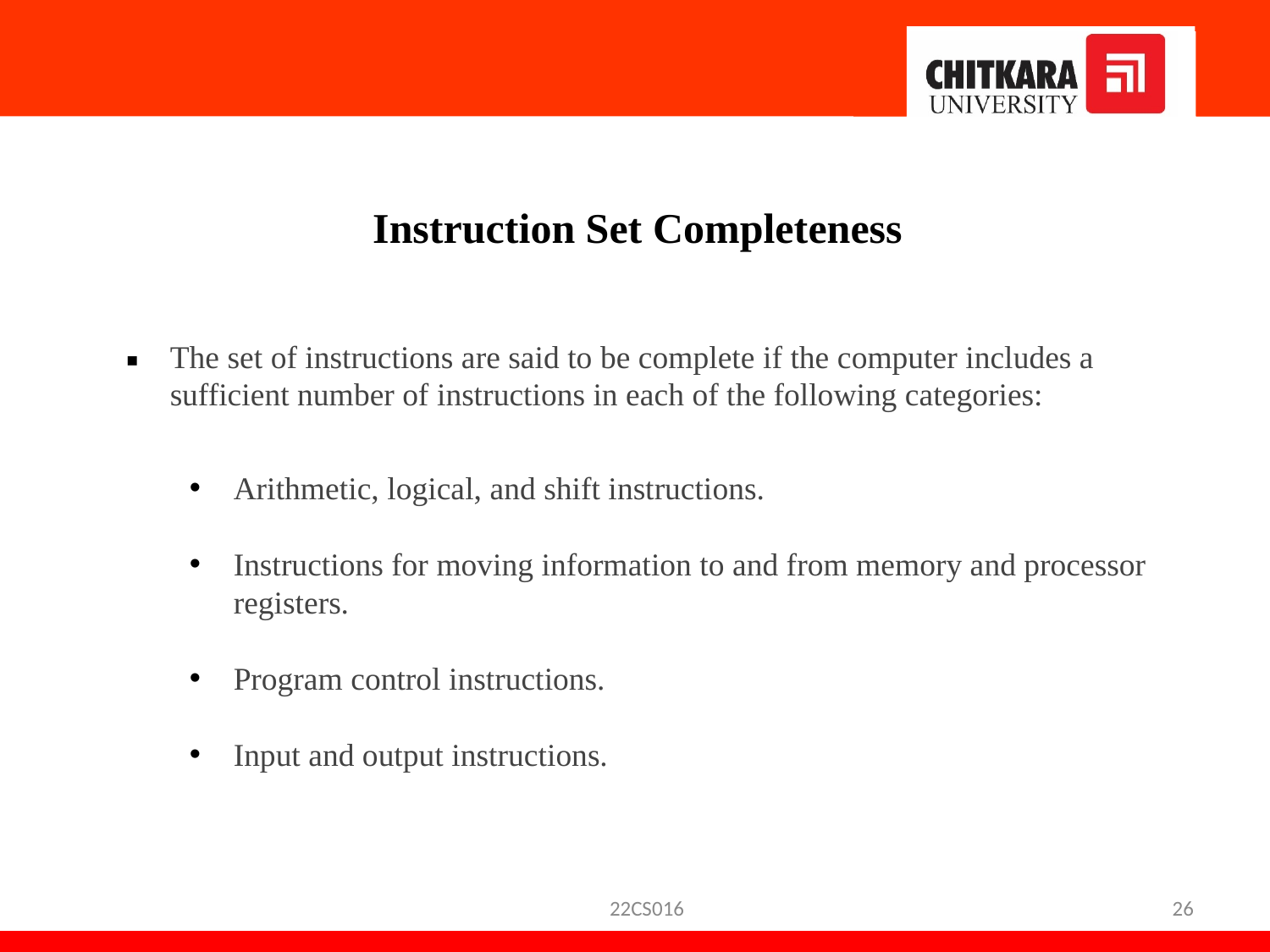

Instruction Set Completeness
The set of instructions are said to be complete if the computer includes a sufficient number of instructions in each of the following categories:

Arithmetic, logical, and shift instructions.

Instructions for moving information to and from memory and processor registers.

Program control instructions.

Input and output instructions.

22CS016
26